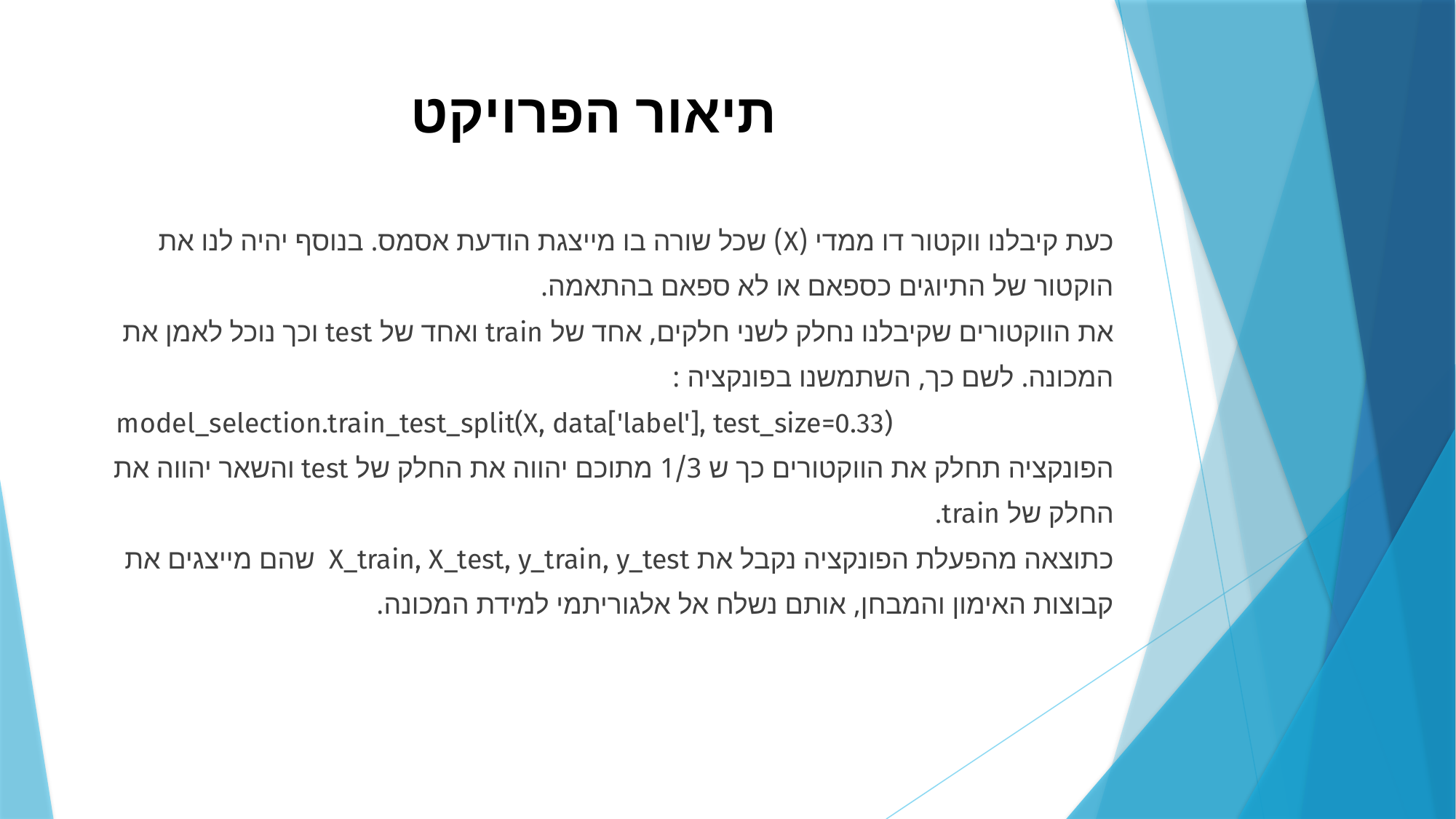

# תיאור הפרויקט
כעת קיבלנו ווקטור דו ממדי (X) שכל שורה בו מייצגת הודעת אסמס. בנוסף יהיה לנו את הוקטור של התיוגים כספאם או לא ספאם בהתאמה.
את הווקטורים שקיבלנו נחלק לשני חלקים, אחד של train ואחד של test וכך נוכל לאמן את המכונה. לשם כך, השתמשנו בפונקציה :
                               model_selection.train_test_split(X, data['label'], test_size=0.33)
הפונקציה תחלק את הווקטורים כך ש 1/3 מתוכם יהווה את החלק של test והשאר יהווה את החלק של train.
כתוצאה מהפעלת הפונקציה נקבל את X_train, X_test, y_train, y_test  שהם מייצגים את קבוצות האימון והמבחן, אותם נשלח אל אלגוריתמי למידת המכונה.